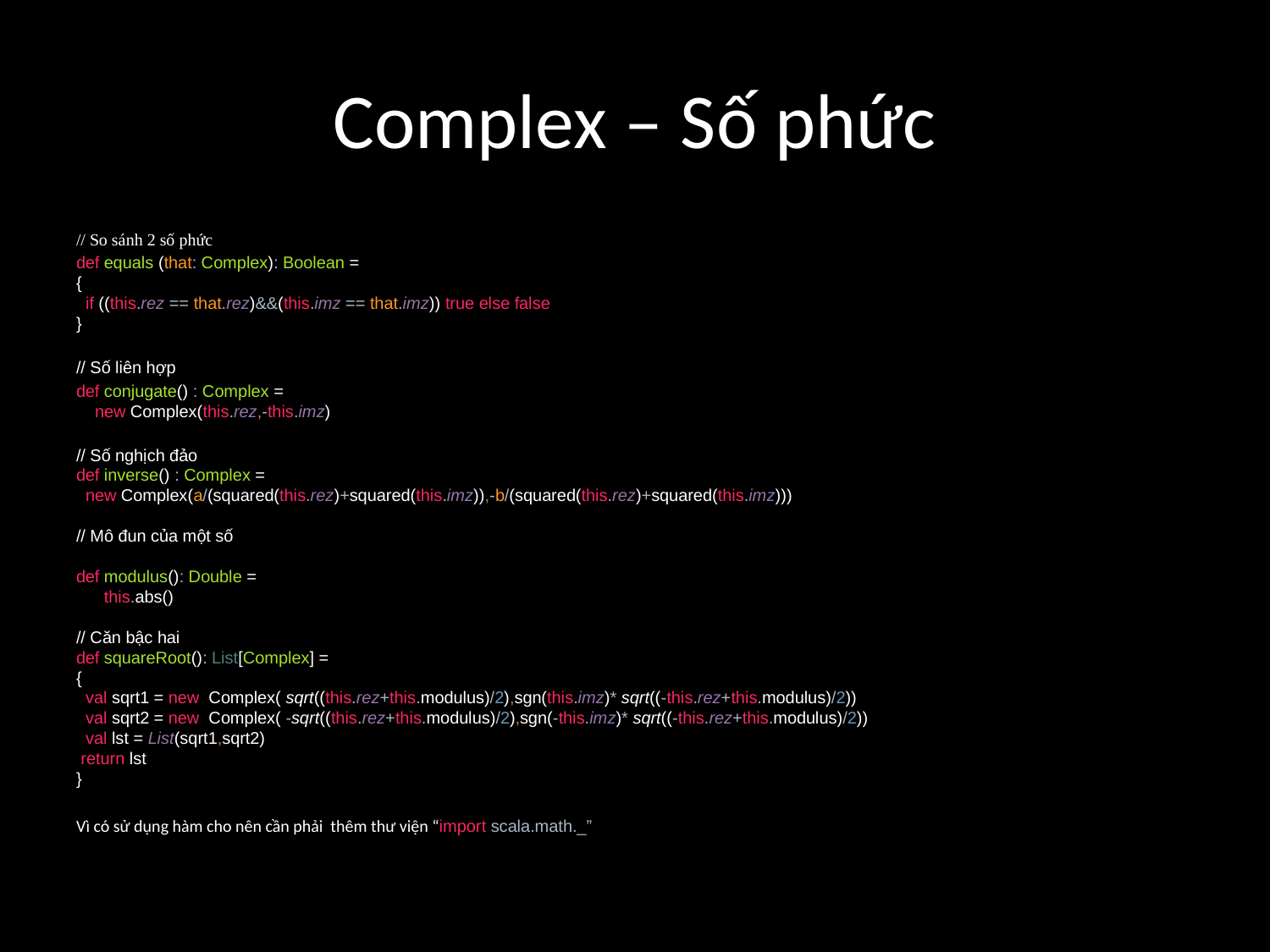

# Complex – Số phức
// So sánh 2 số phức
def equals (that: Complex): Boolean =
{
  if ((this.rez == that.rez)&&(this.imz == that.imz)) true else false
}
// Số liên hợp
def conjugate() : Complex =
    new Complex(this.rez,-this.imz)
// Số nghịch đảo
def inverse() : Complex =
  new Complex(a/(squared(this.rez)+squared(this.imz)),-b/(squared(this.rez)+squared(this.imz)))
// Mô đun của một số
def modulus(): Double =
      this.abs()
// Căn bậc hai
def squareRoot(): List[Complex] =
{
  val sqrt1 = new  Complex( sqrt((this.rez+this.modulus)/2),sgn(this.imz)* sqrt((-this.rez+this.modulus)/2))
  val sqrt2 = new  Complex( -sqrt((this.rez+this.modulus)/2),sgn(-this.imz)* sqrt((-this.rez+this.modulus)/2))
  val lst = List(sqrt1,sqrt2)
 return lst
}

Vì có sử dụng hàm cho nên cần phải  thêm thư viện “import scala.math._”